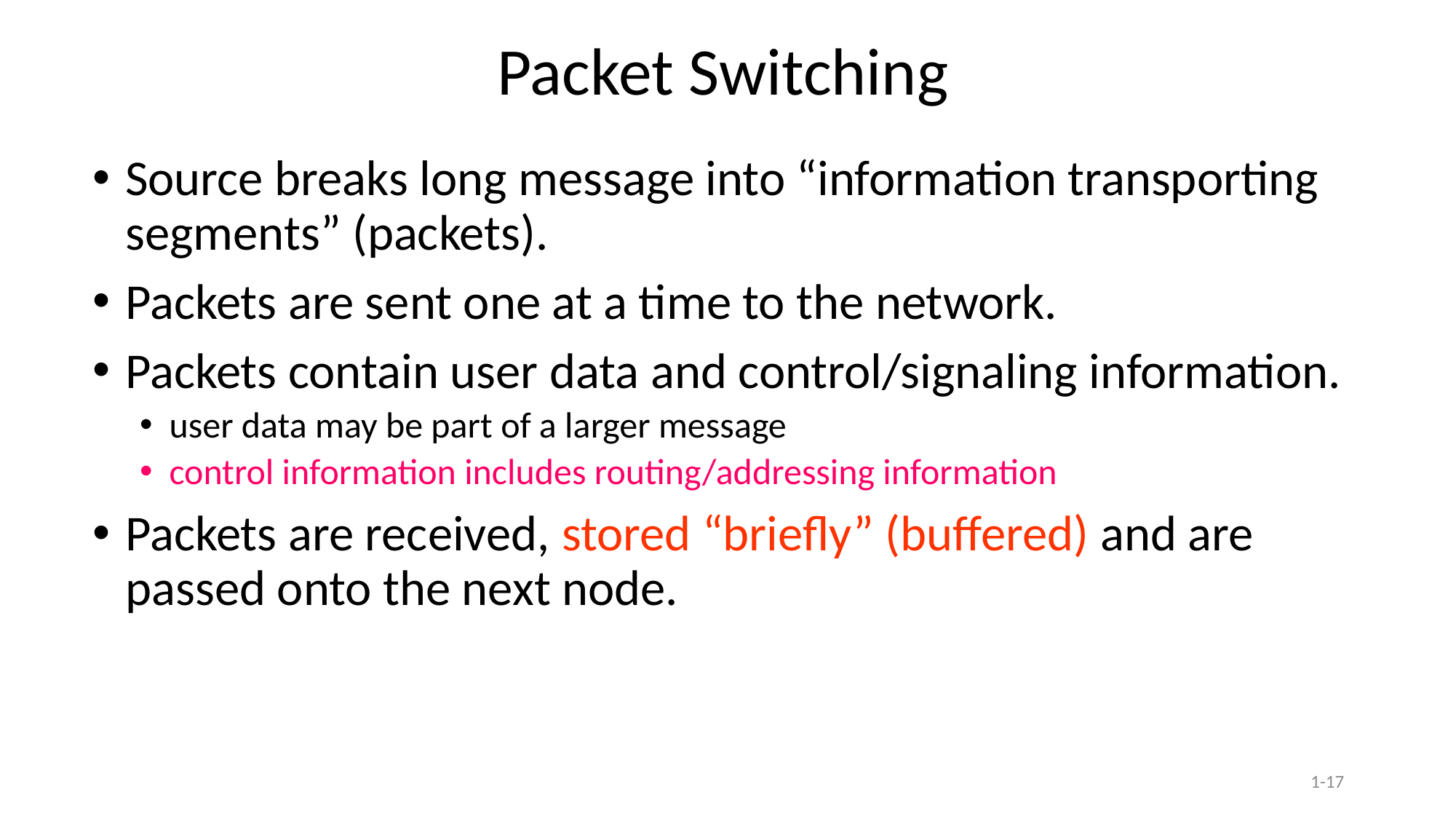

Packet Switching
Source breaks long message into “information transporting segments” (packets).
Packets are sent one at a time to the network.
Packets contain user data and control/signaling information.
user data may be part of a larger message
control information includes routing/addressing information
Packets are received, stored “briefly” (buffered) and are passed onto the next node.
1-17